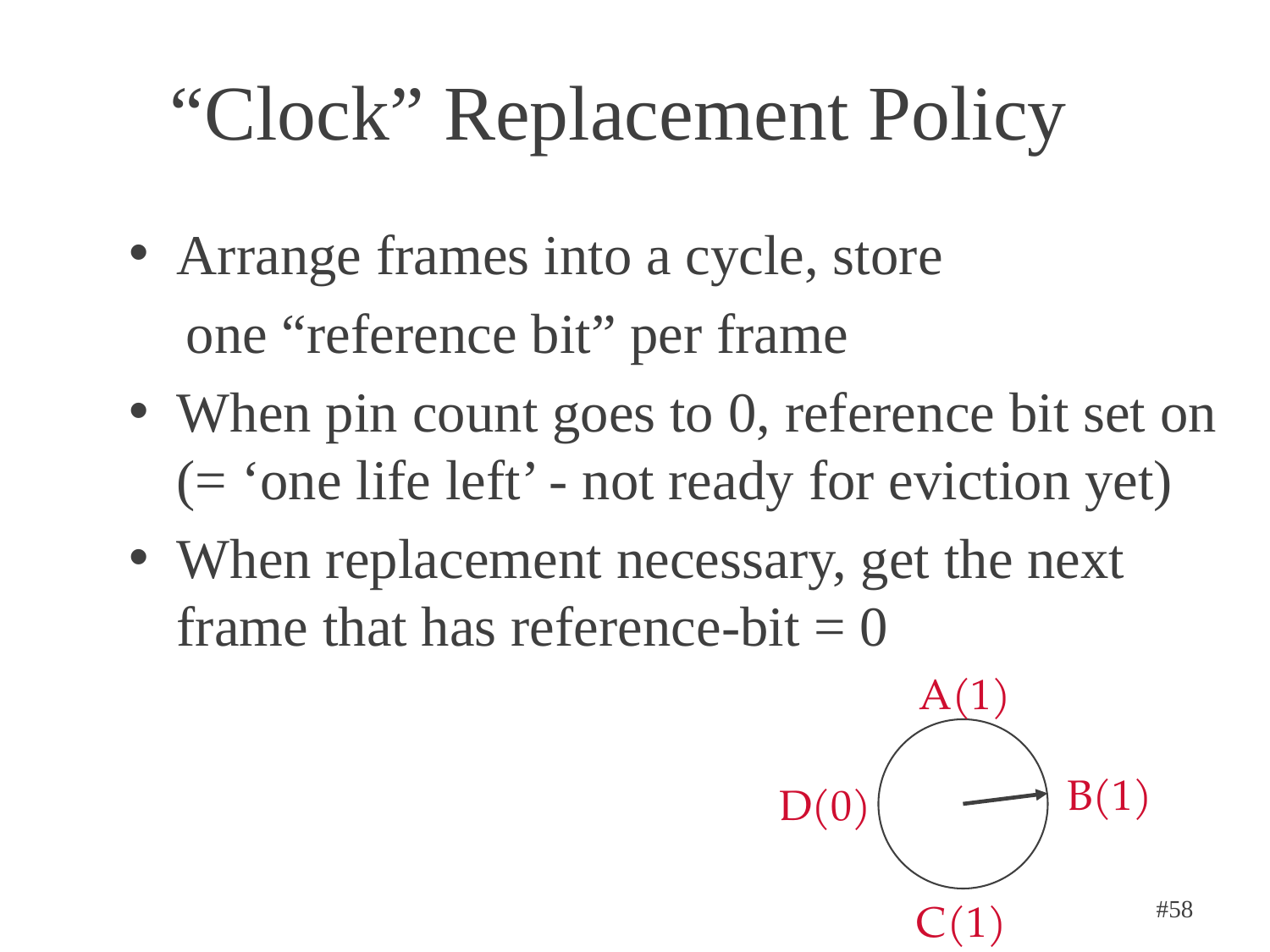

# “Clock” Replacement Policy
Arrange frames into a cycle, store
    one “reference bit” per frame
When pin count goes to 0, reference bit set on (= ‘one life left’ - not ready for eviction yet)
When replacement necessary, get the next frame that has reference-bit = 0
A(1)

B(1)
D(0)

C(1)

#58